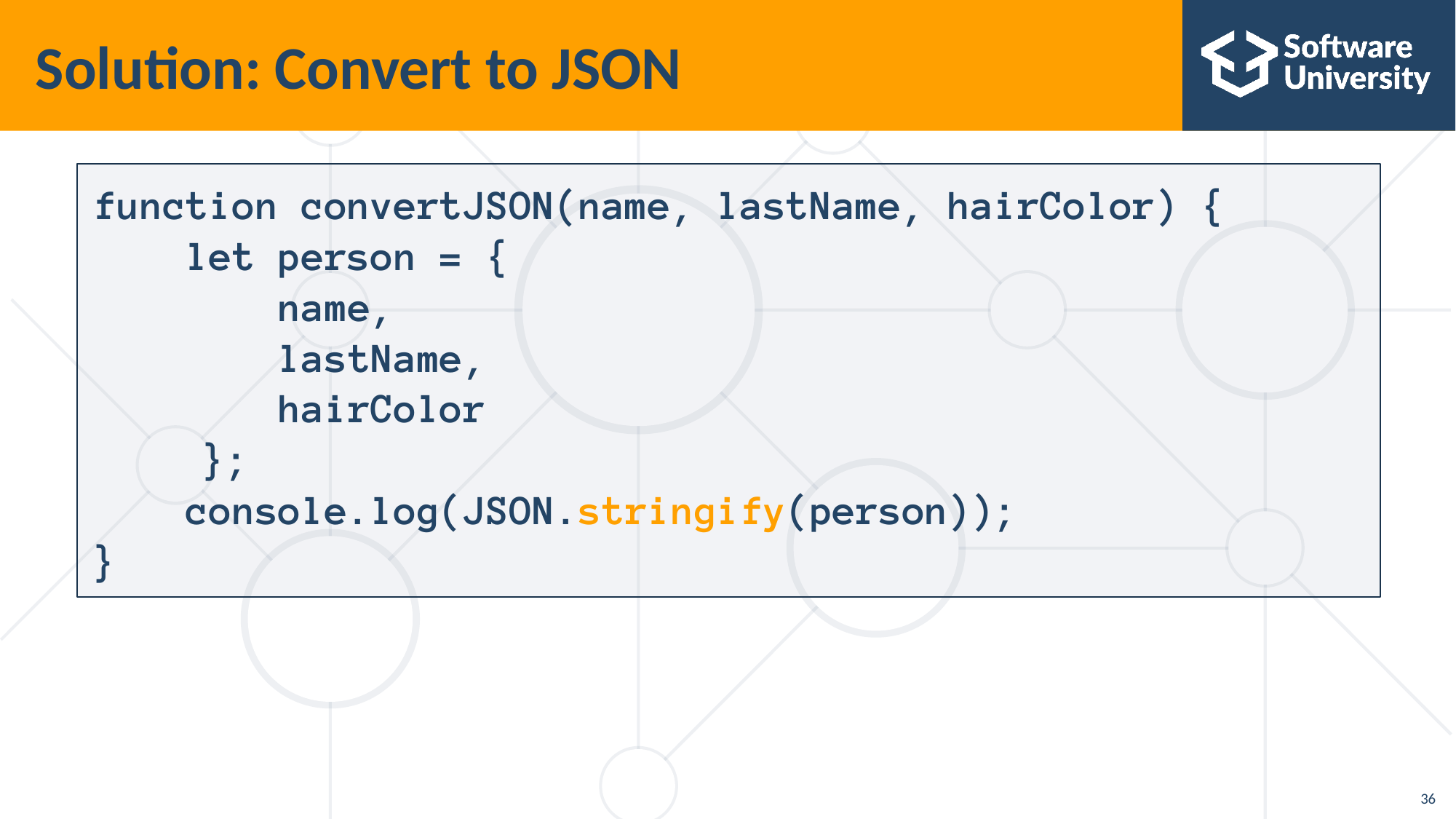

# Solution: Convert to JSON
function convertJSON(name, lastName, hairColor) {
    let person = {
        name,
        lastName,
        hairColor
	};
    console.log(JSON.stringify(person));
}
36